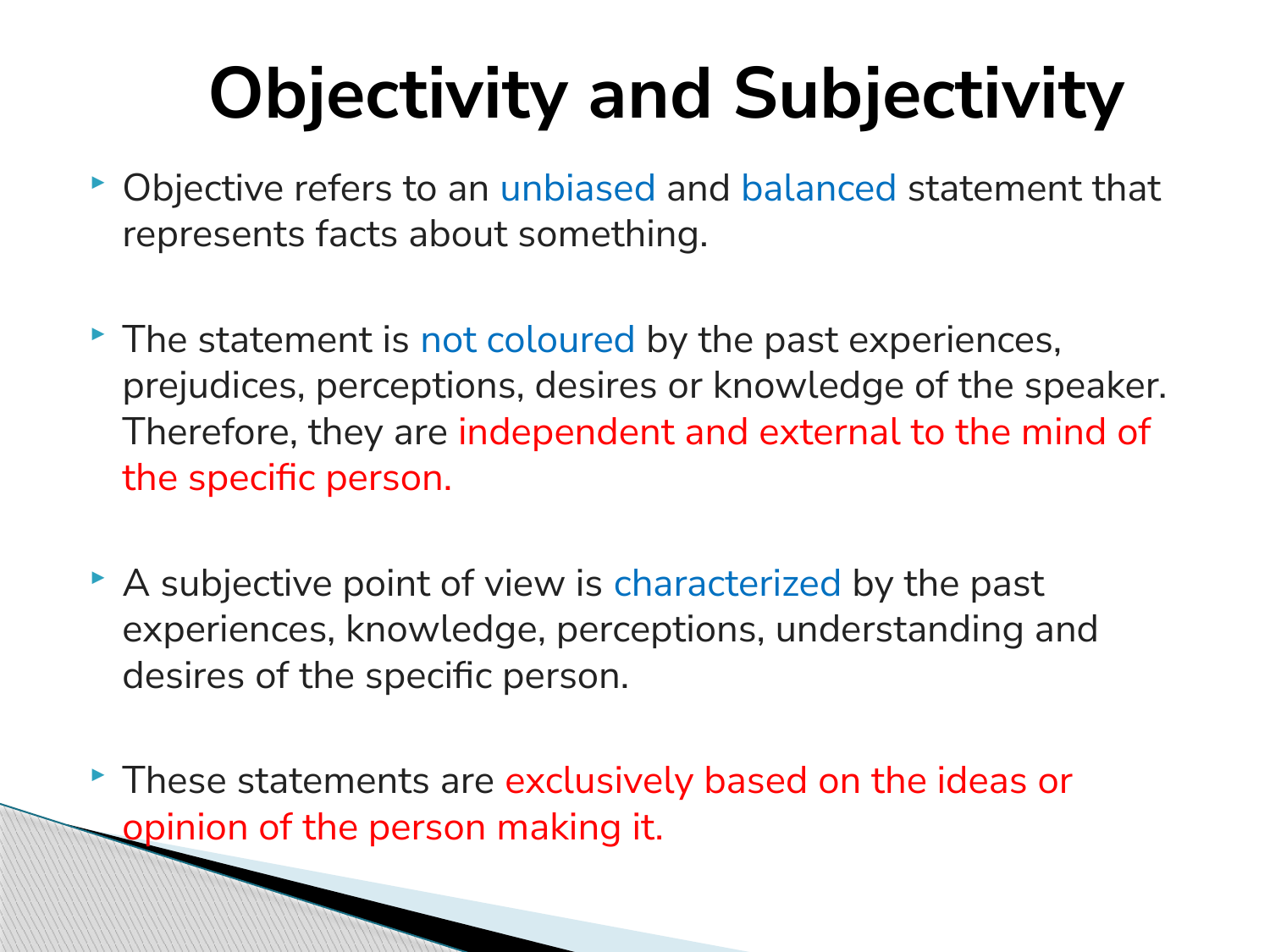

# Objectivity and Subjectivity
Objective refers to an unbiased and balanced statement that represents facts about something.

The statement is not coloured by the past experiences, prejudices, perceptions, desires or knowledge of the speaker. Therefore, they are independent and external to the mind of the specific person.

A subjective point of view is characterized by the past experiences, knowledge, perceptions, understanding and desires of the specific person.

These statements are exclusively based on the ideas or opinion of the person making it.